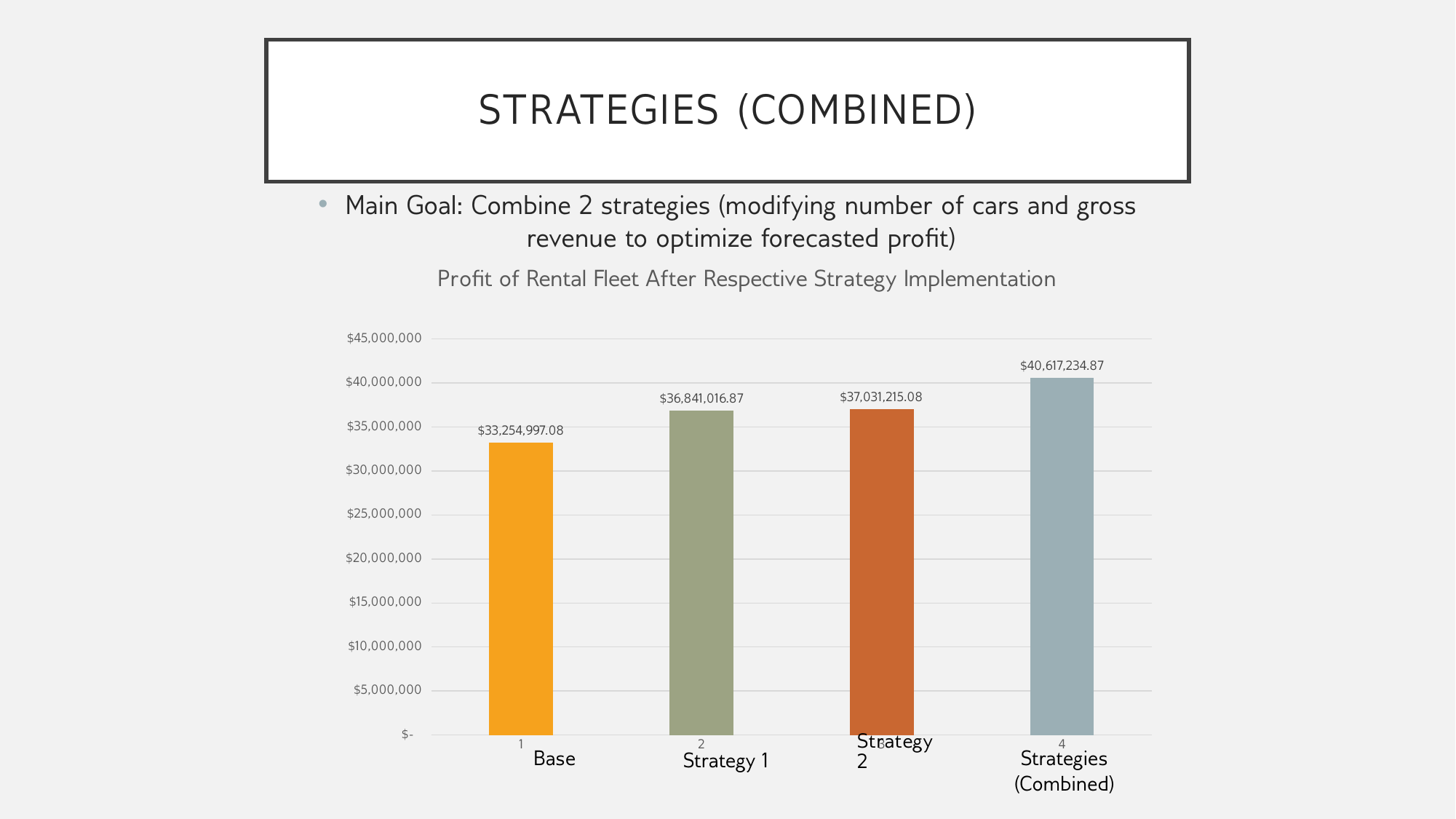

# Strategies (combined)
Main Goal: Combine 2 strategies (modifying number of cars and gross revenue to optimize forecasted profit)

### Chart: Profit of Rental Fleet After Respective Strategy Implementation

| Category | Profit |
|---|---|
Base
Strategies (Combined)
Strategy 1